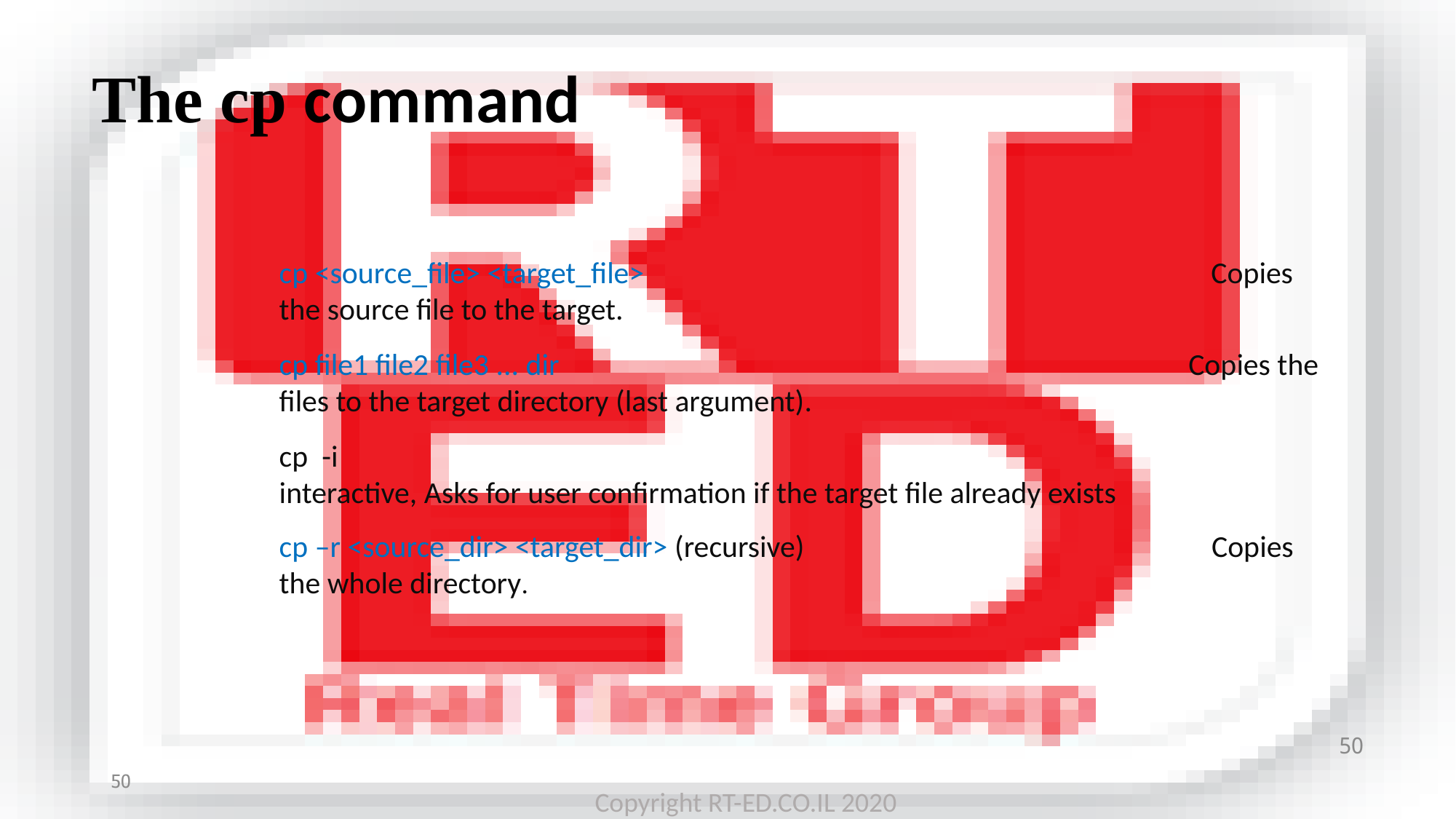

The cp command

cp <source_file> <target_file>                                                                                  Copies the source file to the target.
cp file1 file2 file3 ... dir                                                                                           Copies the files to the target directory (last argument).
cp  -i                                                                                                                                     interactive, Asks for user confirmation if the target file already exists
cp –r <source_dir> <target_dir> (recursive)                                                           Copies the whole directory.
50
50

Copyright RT-ED.CO.IL 2020